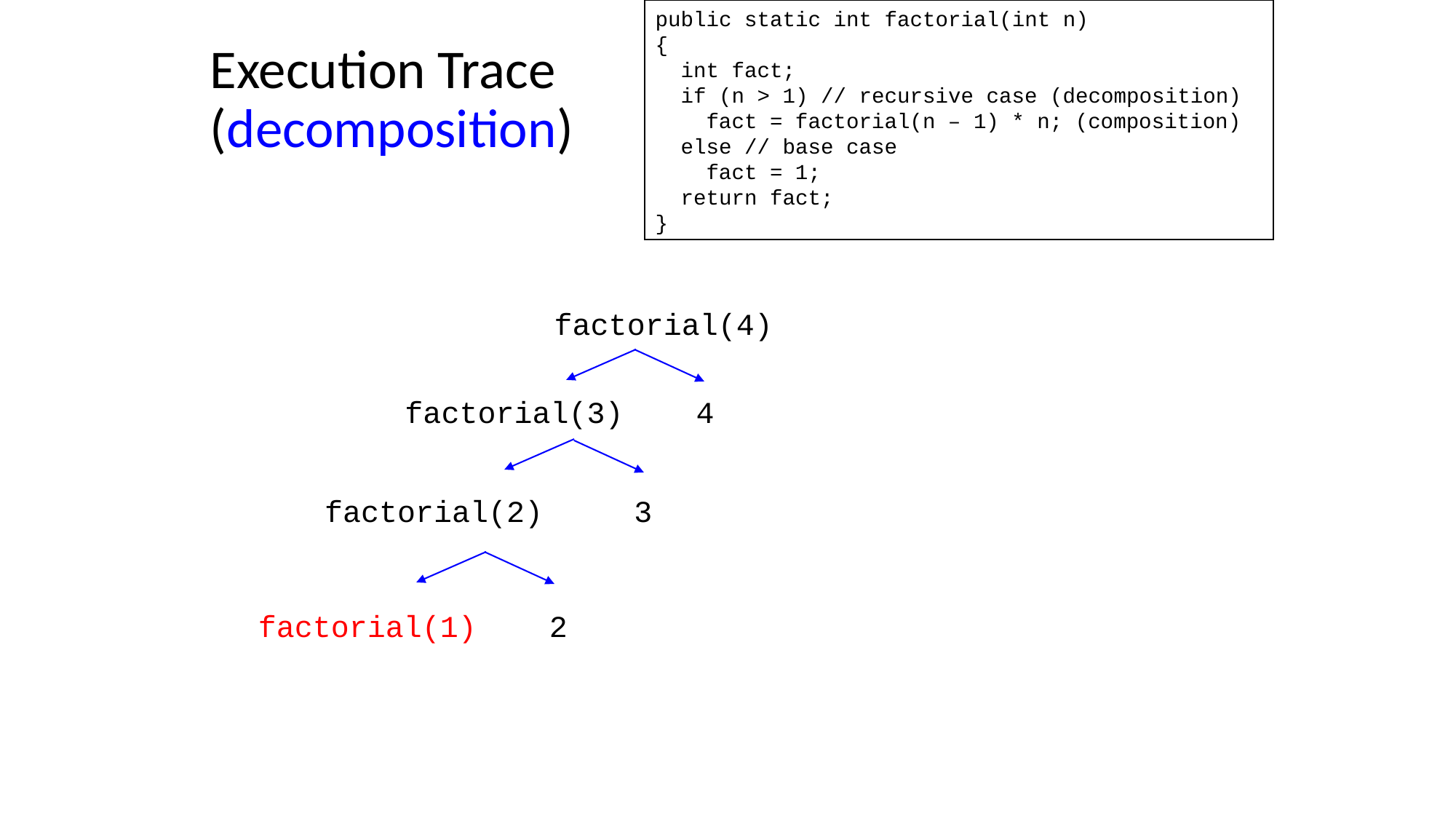

public static int factorial(int n)
{
  int fact;
  if (n > 1) // recursive case (decomposition)
    fact = factorial(n – 1) * n; (composition)
  else // base case
    fact = 1;
  return fact;
}
# Execution Trace (decomposition)
factorial(4)

factorial(3)    4

factorial(2)     3

factorial(1)    2